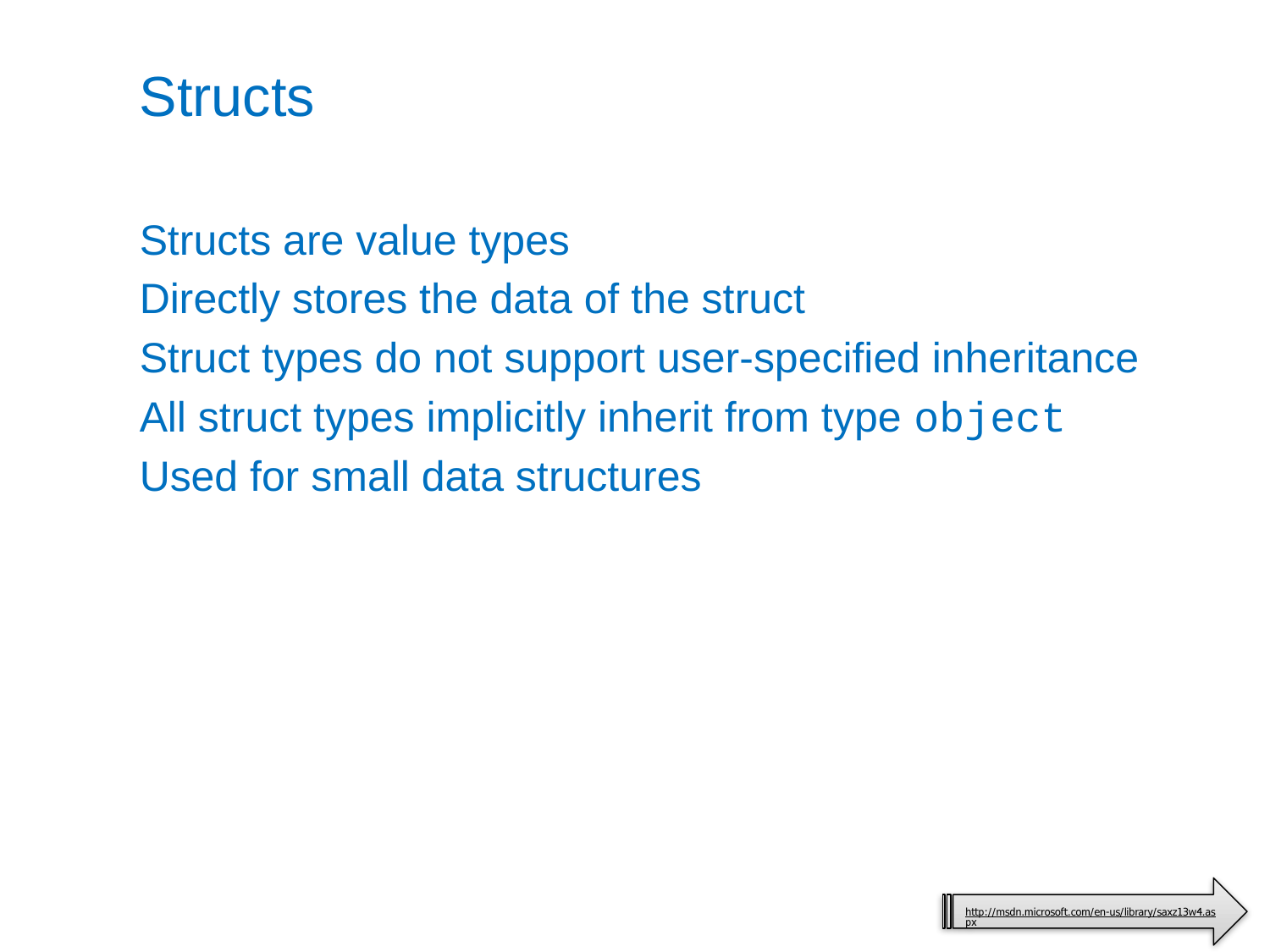

# Structs
Structs are value types
Directly stores the data of the struct
Struct types do not support user-specified inheritance
All struct types implicitly inherit from type object
Used for small data structures
http://msdn.microsoft.com/en-us/library/saxz13w4.aspx